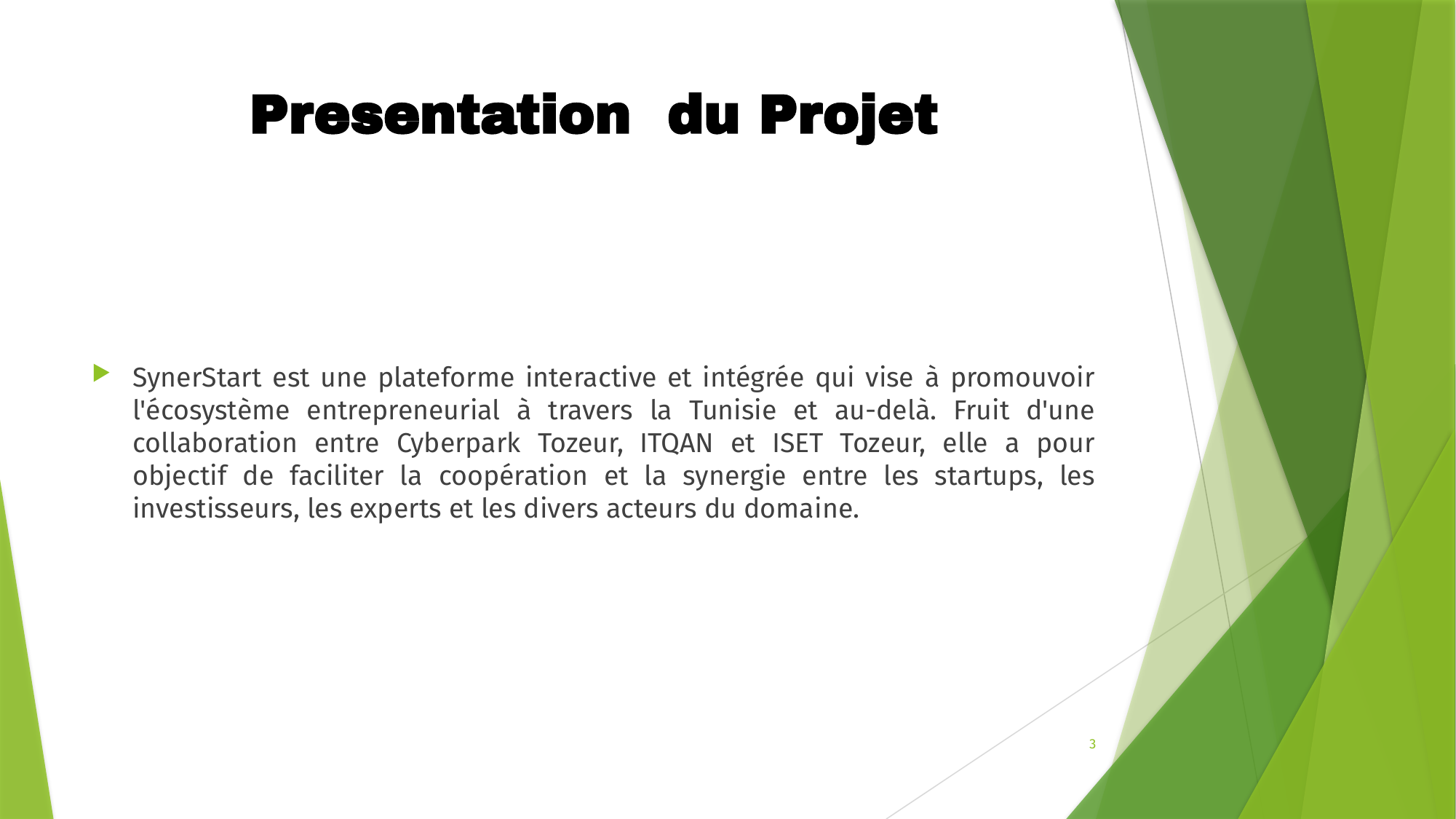

# Presentation  du Projet

SynerStart est une plateforme interactive et intégrée qui vise à promouvoir l'écosystème entrepreneurial à travers la Tunisie et au-delà. Fruit d'une collaboration entre Cyberpark Tozeur, ITQAN et ISET Tozeur, elle a pour objectif de faciliter la coopération et la synergie entre les startups, les investisseurs, les experts et les divers acteurs du domaine.
3